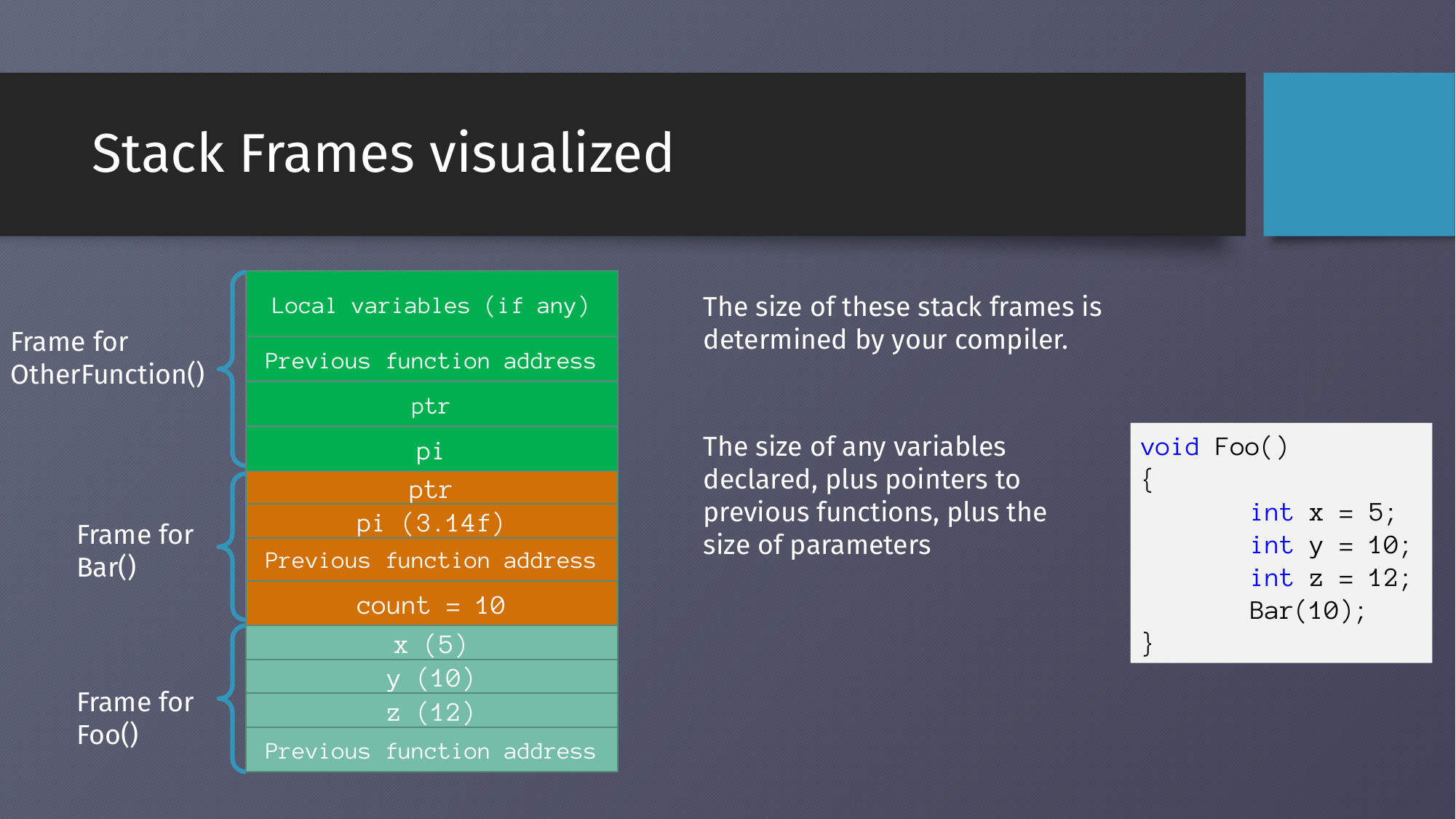

# Stack Frames visualized
Local variables (if any)

The size of these stack frames is determined by your compiler.
Frame for OtherFunction()
Previous function address
ptr
void Foo()
{
	int x = 5;
	int y = 10;
	int z = 12;
	Bar(10);
}
The size of any variables declared, plus pointers to previous functions, plus the size of parameters
pi
ptr

pi (3.14f)
Frame for Bar()
Previous function address
count = 10

x (5)
y (10)
z (12)
Frame for Foo()
Previous function address